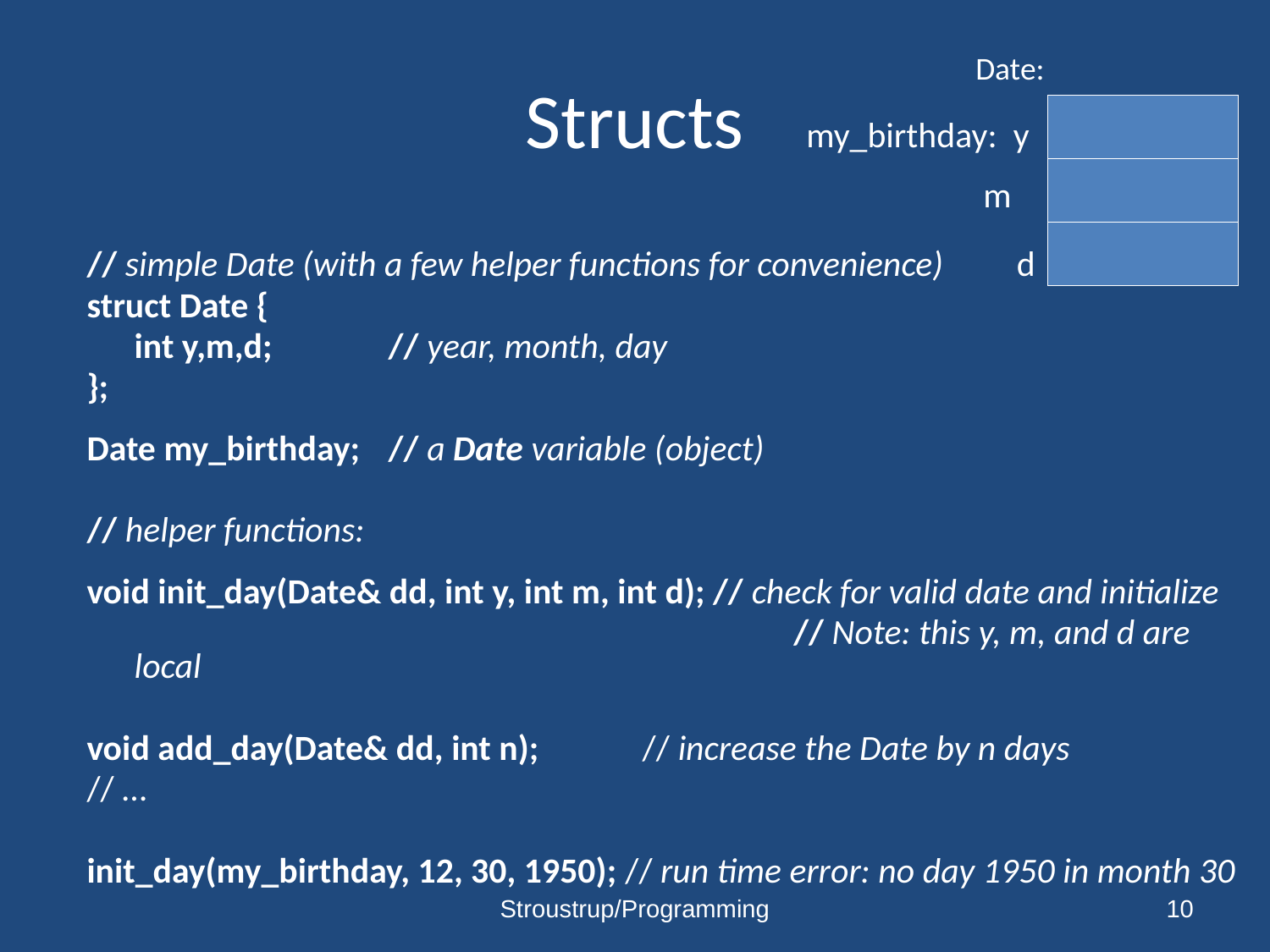

# Structs
Date:

my_birthday:  y
                      m

// simple Date (with a few helper functions for convenience)         d
struct Date {
	int y,m,d;	// year, month, day
};

Date my_birthday;	// a Date variable (object)

// helper functions:

void init_day(Date& dd, int y, int m, int d); // check for valid date and initialize
						   // Note: this y, m, and d are local

void add_day(Date& dd, int n);	// increase the Date by n days
// …

init_day(my_birthday, 12, 30, 1950); // run time error: no day 1950 in month 30
Stroustrup/Programming
10